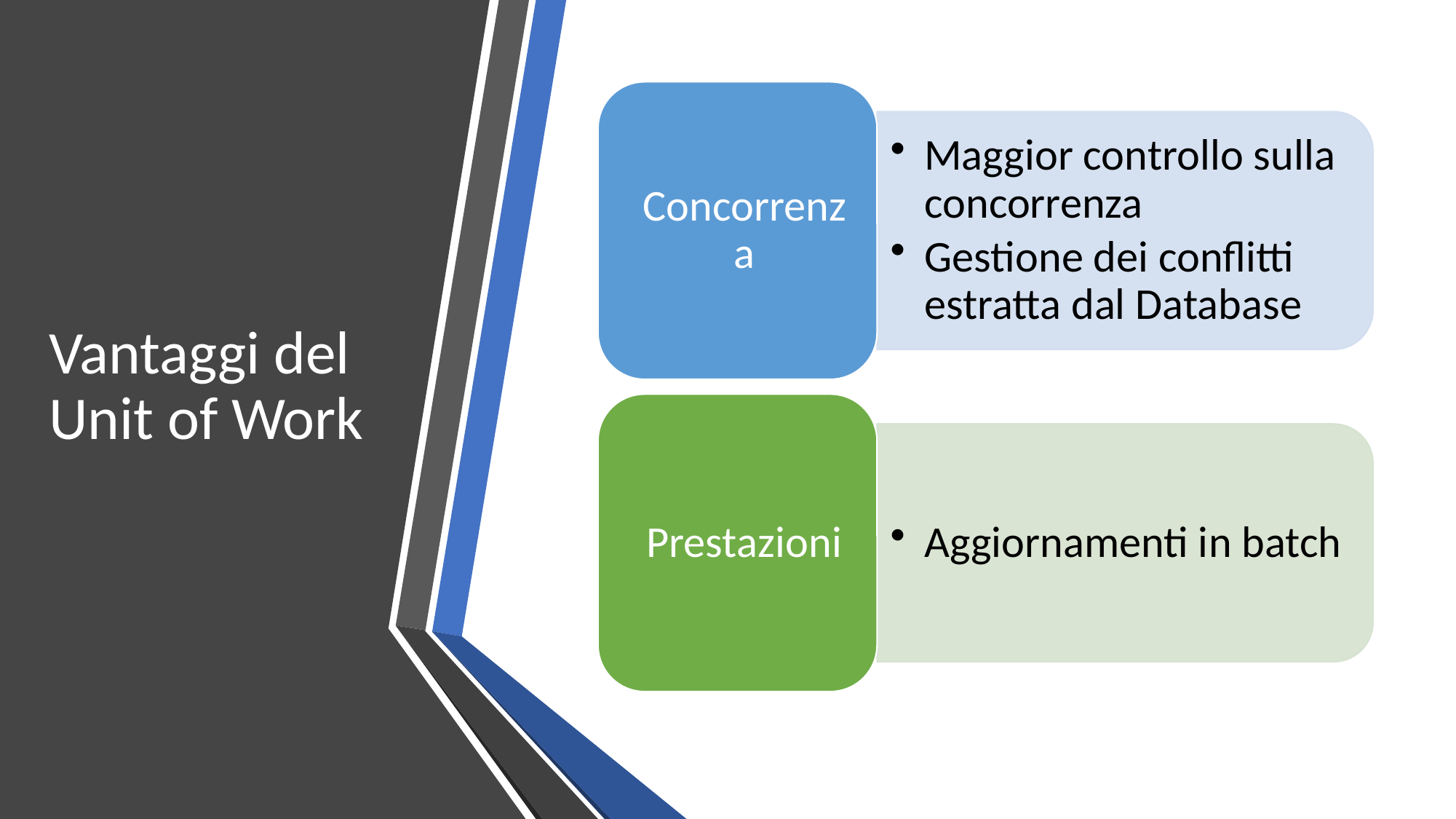

# Vantaggi del Unit of Work
Maggior controllo sulla concorrenza
Gestione dei conflitti estratta dal Database
Concorrenza
Aggiornamenti in batch
Prestazioni